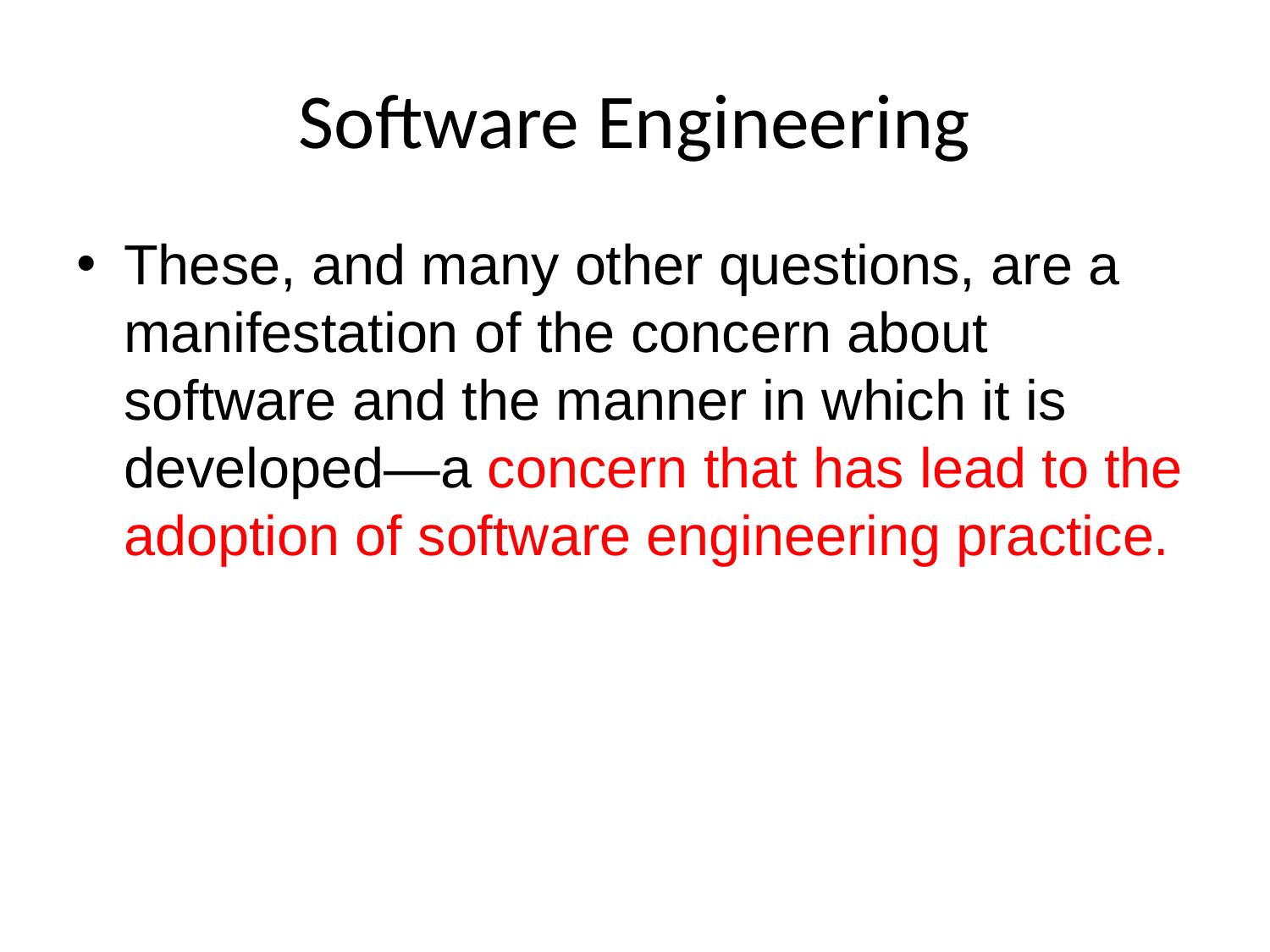

# Software Engineering
These, and many other questions, are a manifestation of the concern about software and the manner in which it is developed—a concern that has lead to the adoption of software engineering practice.